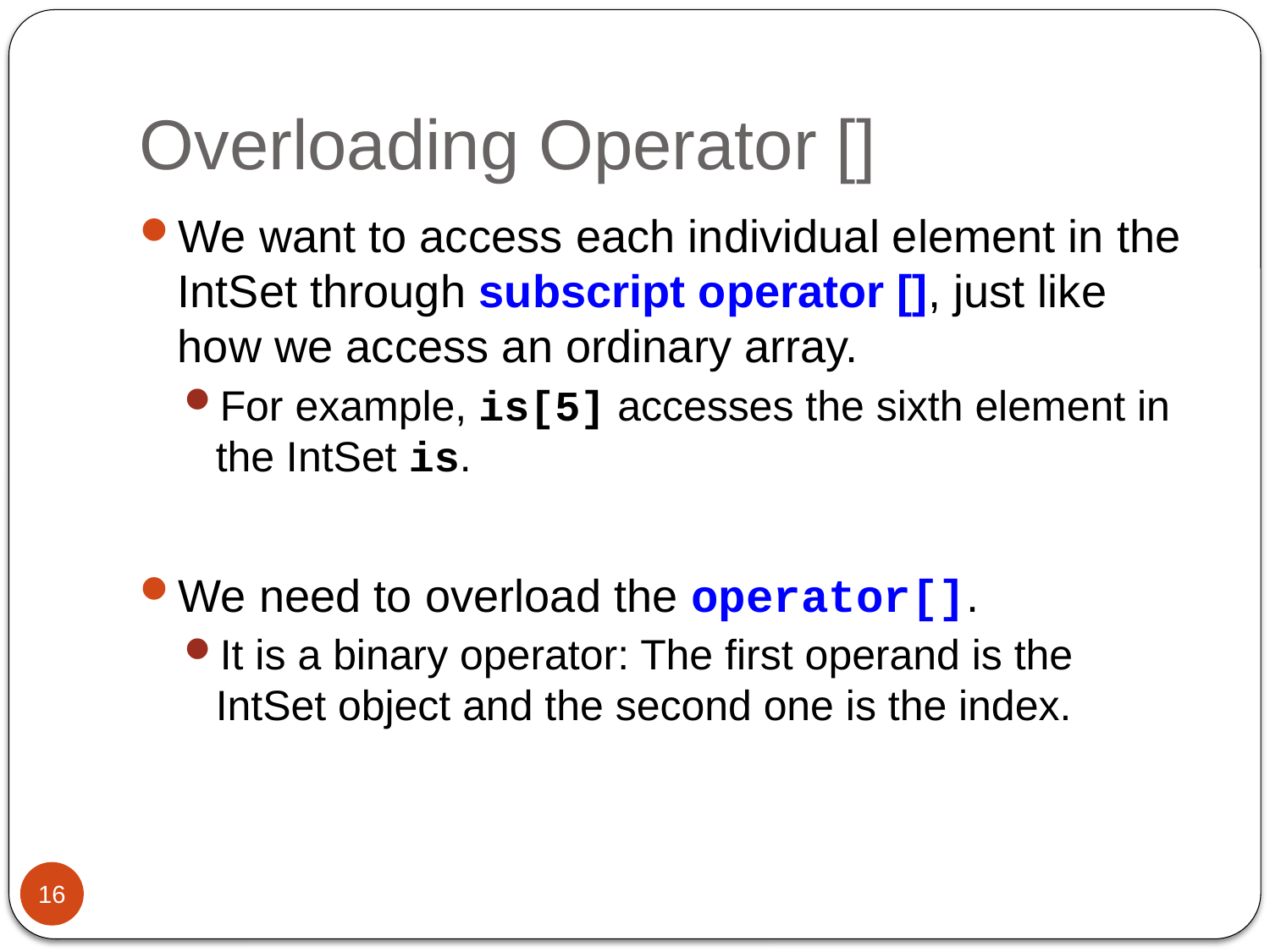

# Overloading Operator []
We want to access each individual element in the IntSet through subscript operator [], just like how we access an ordinary array.
For example, is[5] accesses the sixth element in the IntSet is.

We need to overload the operator[].
It is a binary operator: The first operand is the IntSet object and the second one is the index.

16